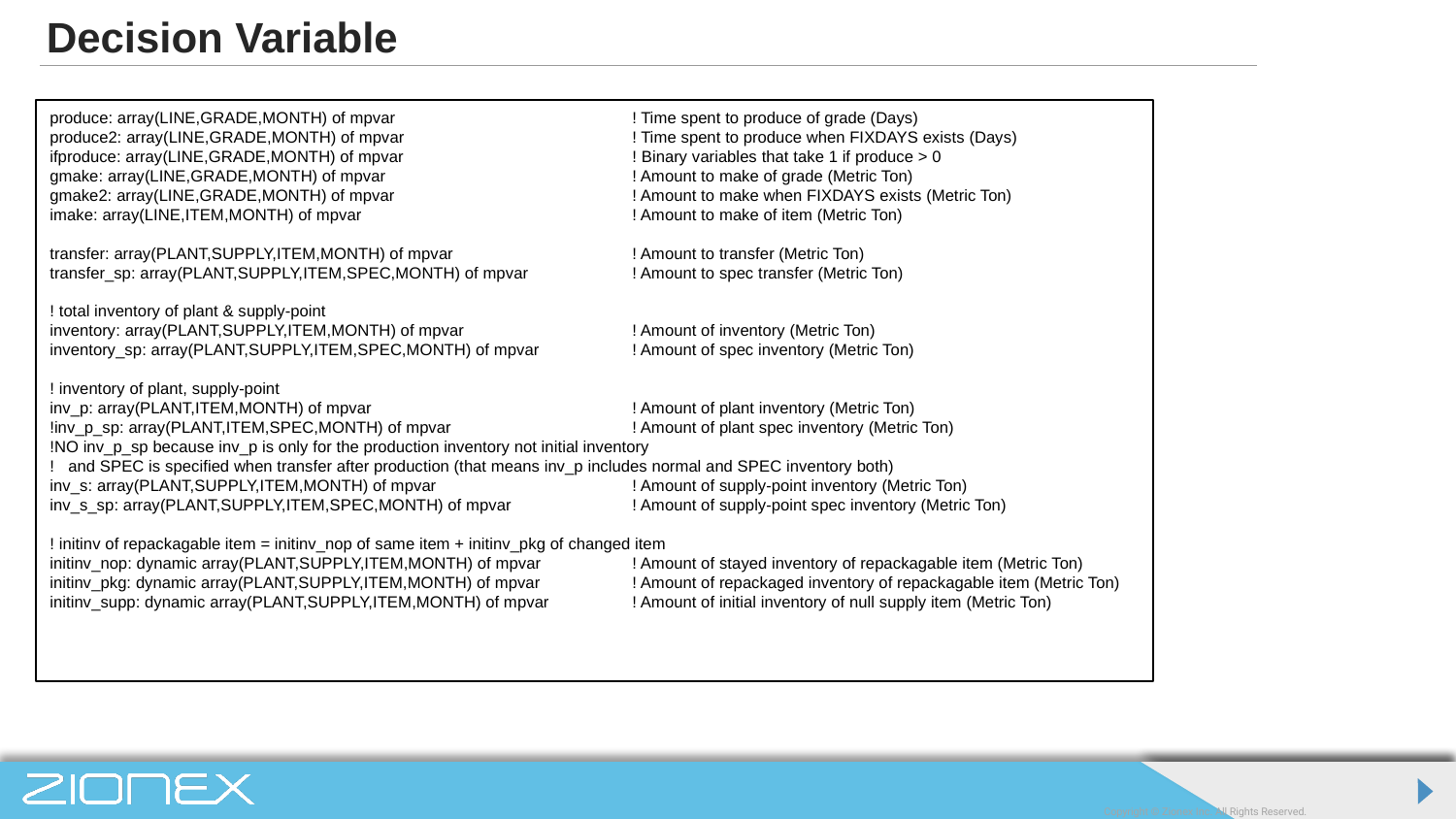

# Decision Variable
produce: array(LINE,GRADE,MONTH) of mpvar		! Time spent to produce of grade (Days)
produce2: array(LINE,GRADE,MONTH) of mpvar		! Time spent to produce when FIXDAYS exists (Days)
ifproduce: array(LINE,GRADE,MONTH) of mpvar		! Binary variables that take 1 if produce > 0
gmake: array(LINE,GRADE,MONTH) of mpvar		! Amount to make of grade (Metric Ton)
gmake2: array(LINE,GRADE,MONTH) of mpvar		! Amount to make when FIXDAYS exists (Metric Ton)
imake: array(LINE,ITEM,MONTH) of mpvar		! Amount to make of item (Metric Ton)

transfer: array(PLANT,SUPPLY,ITEM,MONTH) of mpvar		! Amount to transfer (Metric Ton)
transfer_sp: array(PLANT,SUPPLY,ITEM,SPEC,MONTH) of mpvar	! Amount to spec transfer (Metric Ton)

! total inventory of plant & supply-point
inventory: array(PLANT,SUPPLY,ITEM,MONTH) of mpvar		! Amount of inventory (Metric Ton)
inventory_sp: array(PLANT,SUPPLY,ITEM,SPEC,MONTH) of mpvar	! Amount of spec inventory (Metric Ton)

! inventory of plant, supply-point
inv_p: array(PLANT,ITEM,MONTH) of mpvar		! Amount of plant inventory (Metric Ton)
!inv_p_sp: array(PLANT,ITEM,SPEC,MONTH) of mpvar		! Amount of plant spec inventory (Metric Ton)
!NO inv_p_sp because inv_p is only for the production inventory not initial inventory
!   and SPEC is specified when transfer after production (that means inv_p includes normal and SPEC inventory both)
inv_s: array(PLANT,SUPPLY,ITEM,MONTH) of mpvar		! Amount of supply-point inventory (Metric Ton)
inv_s_sp: array(PLANT,SUPPLY,ITEM,SPEC,MONTH) of mpvar	! Amount of supply-point spec inventory (Metric Ton)

! initinv of repackagable item = initinv_nop of same item + initinv_pkg of changed item
initinv_nop: dynamic array(PLANT,SUPPLY,ITEM,MONTH) of mpvar	! Amount of stayed inventory of repackagable item (Metric Ton)
initinv_pkg: dynamic array(PLANT,SUPPLY,ITEM,MONTH) of mpvar	! Amount of repackaged inventory of repackagable item (Metric Ton)
initinv_supp: dynamic array(PLANT,SUPPLY,ITEM,MONTH) of mpvar	! Amount of initial inventory of null supply item (Metric Ton)